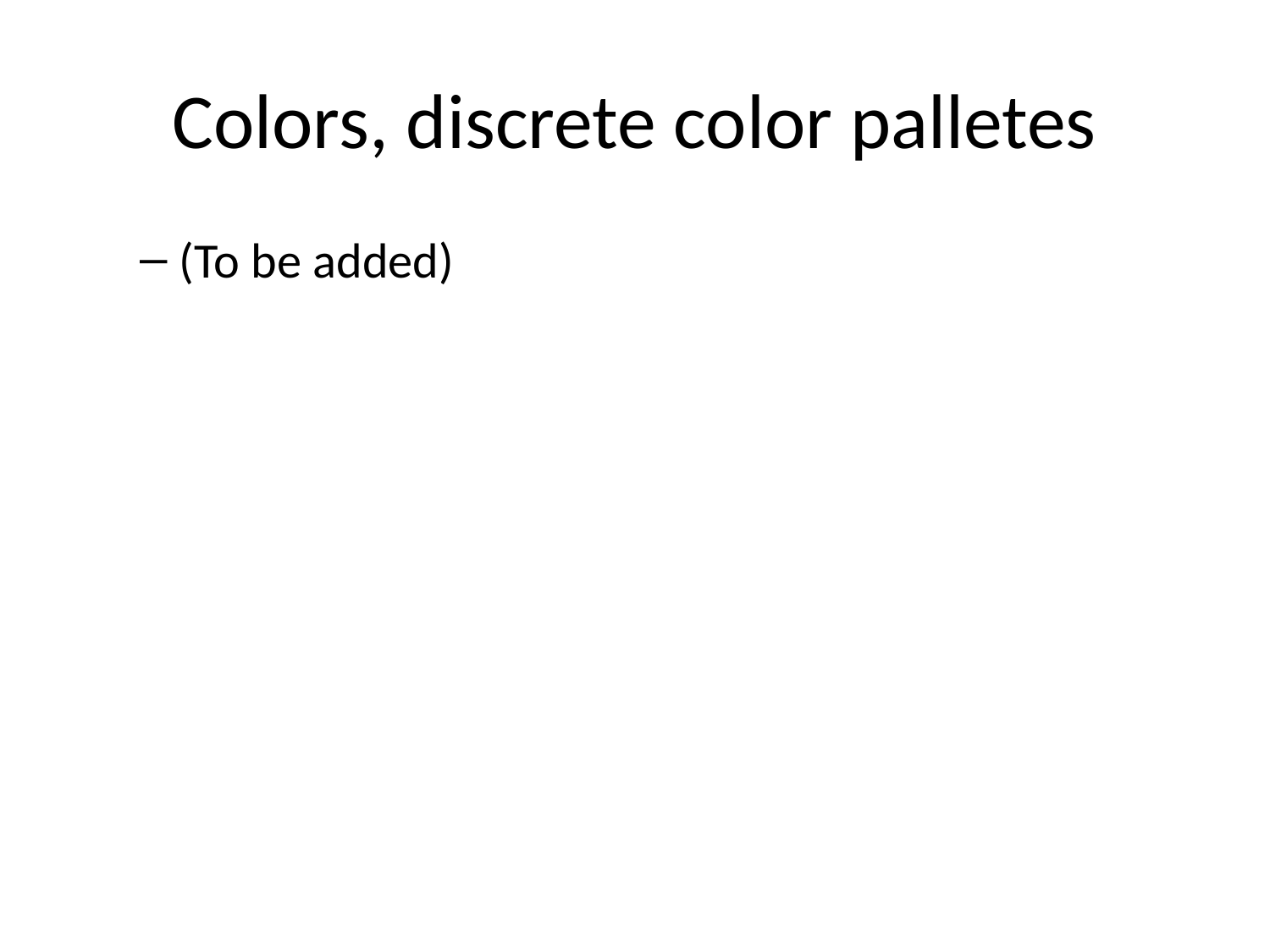

# Colors, discrete color palletes
(To be added)